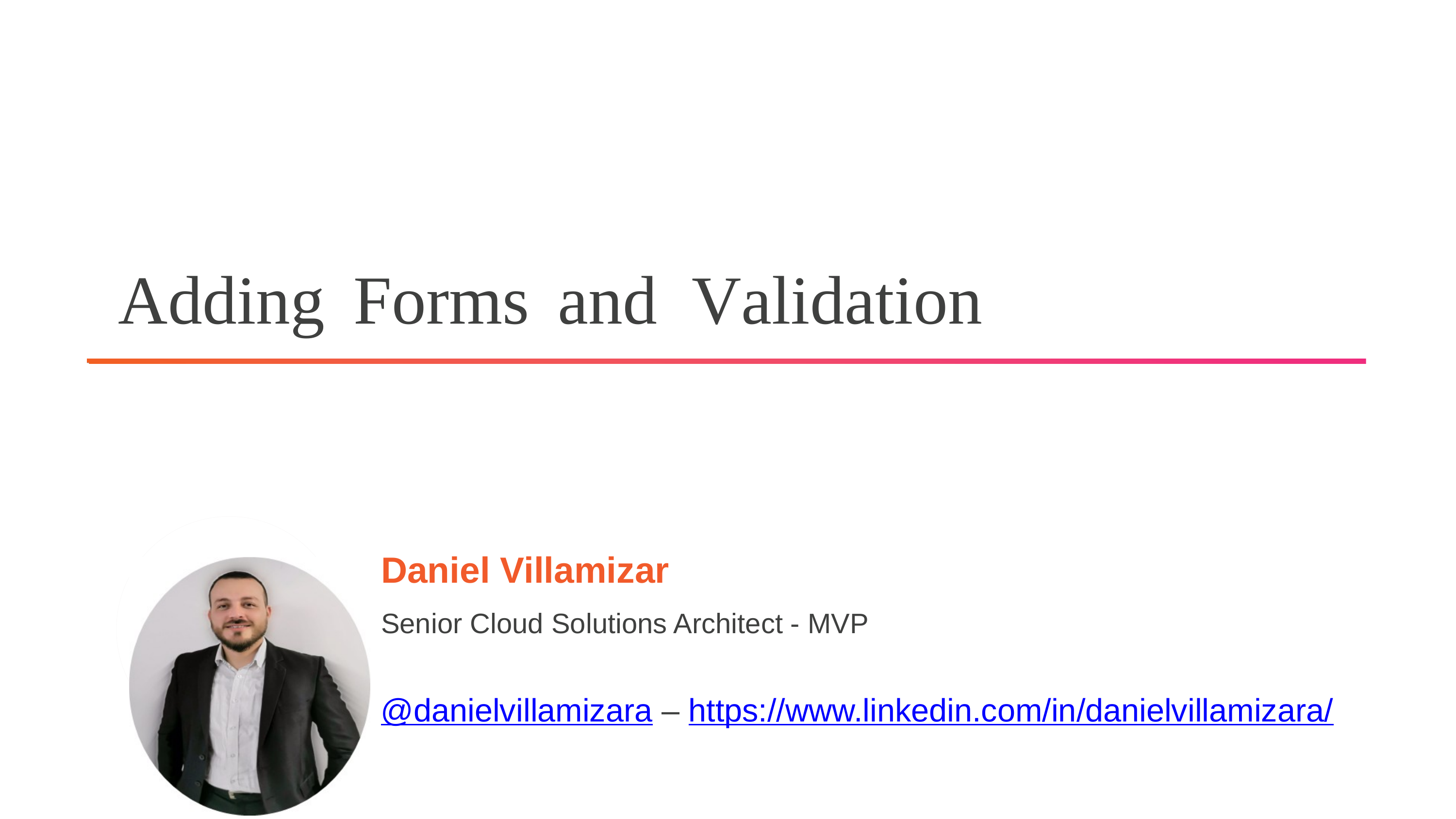

Adding
Forms
and
Validation

Daniel Villamizar
Senior Cloud Solutions Architect - MVP

@danielvillamizara – https://www.linkedin.com/in/danielvillamizara/